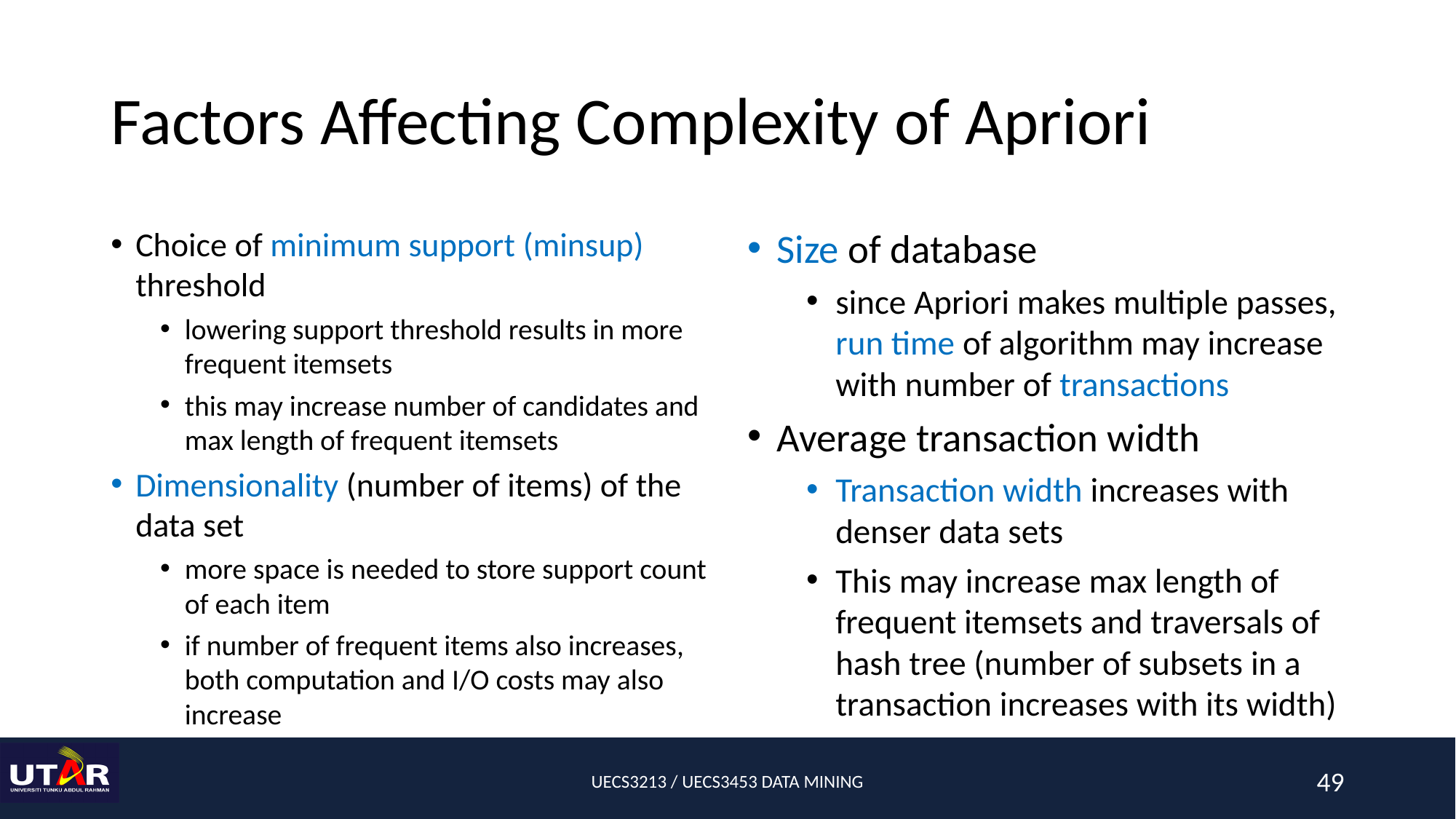

# Factors Affecting Complexity of Apriori
Choice of minimum support (minsup) threshold
lowering support threshold results in more frequent itemsets
this may increase number of candidates and max length of frequent itemsets
Dimensionality (number of items) of the data set
more space is needed to store support count of each item
if number of frequent items also increases, both computation and I/O costs may also increase

Size of database
since Apriori makes multiple passes, run time of algorithm may increase with number of transactions
Average transaction width
Transaction width increases with denser data sets
This may increase max length of frequent itemsets and traversals of hash tree (number of subsets in a transaction increases with its width)

UECS3213 / UECS3453 DATA MINING
49